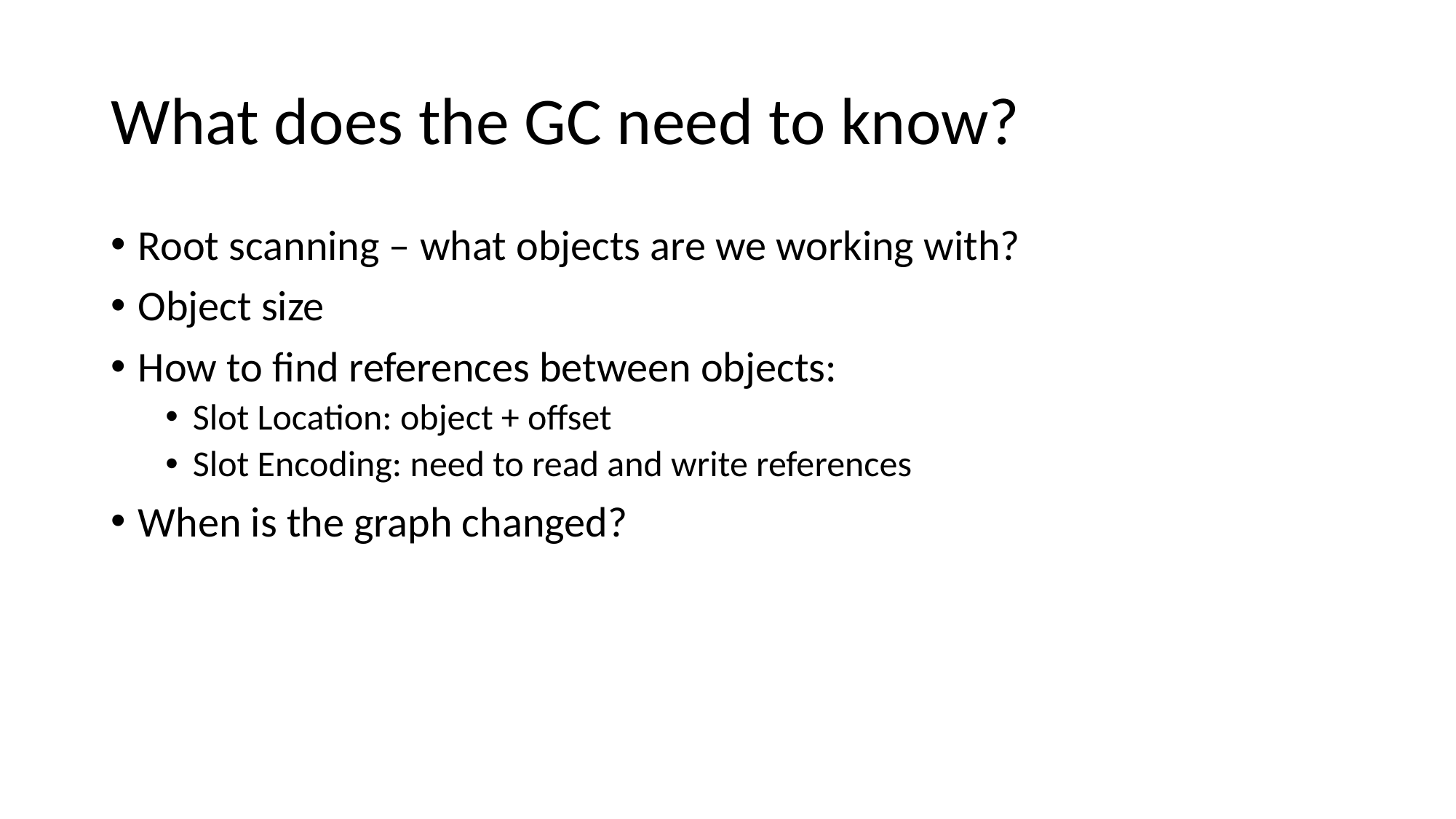

# What does the GC need to know?
Root scanning – what objects are we working with?
Object size
How to find references between objects:
Slot Location: object + offset
Slot Encoding: need to read and write references
When is the graph changed?